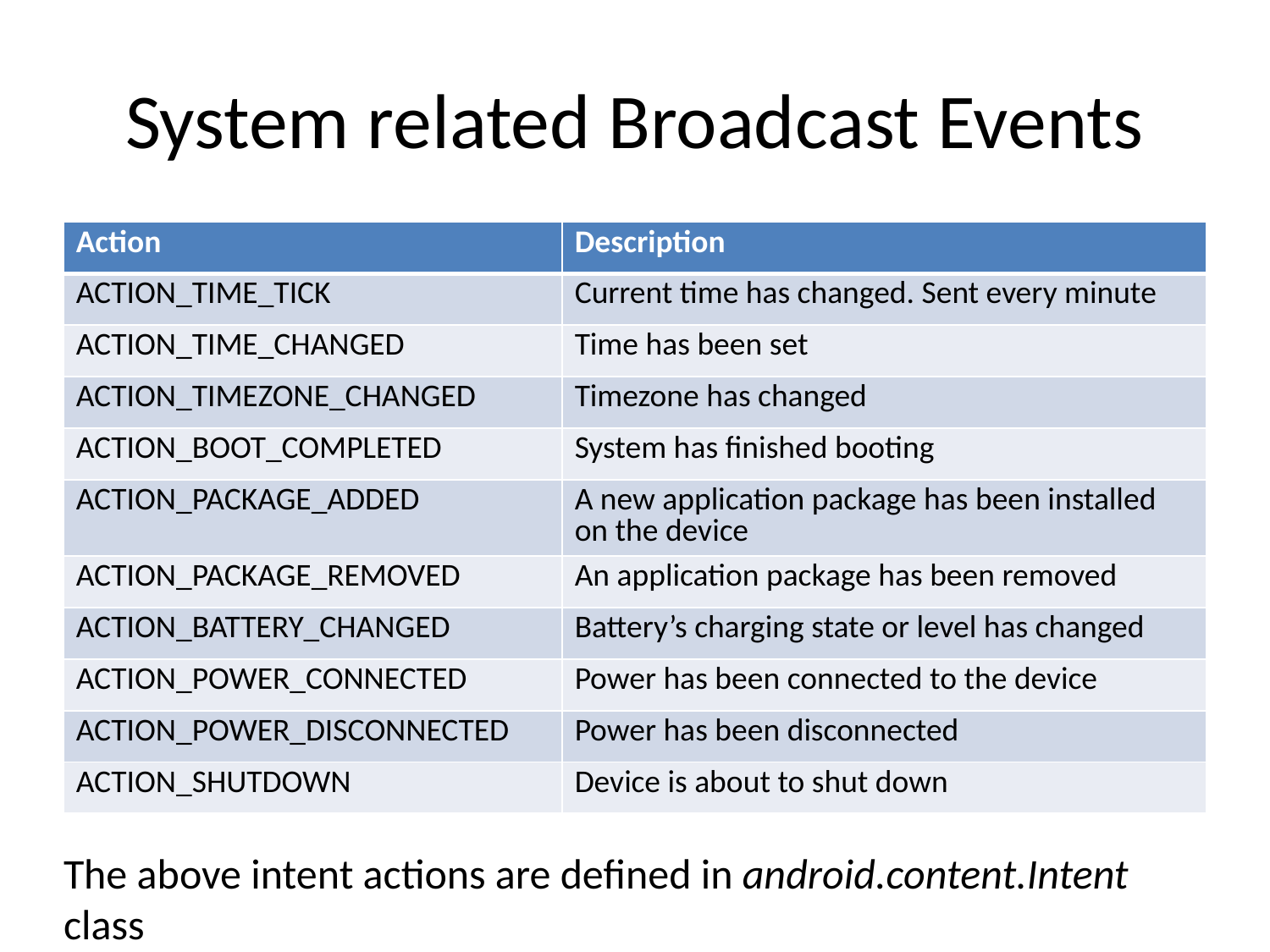

# System related Broadcast Events
| Action | Description |
| --- | --- |
| ACTION\_TIME\_TICK | Current time has changed. Sent every minute |
| ACTION\_TIME\_CHANGED | Time has been set |
| ACTION\_TIMEZONE\_CHANGED | Timezone has changed |
| ACTION\_BOOT\_COMPLETED | System has finished booting |
| ACTION\_PACKAGE\_ADDED | A new application package has been installed on the device |
| ACTION\_PACKAGE\_REMOVED | An application package has been removed |
| ACTION\_BATTERY\_CHANGED | Battery’s charging state or level has changed |
| ACTION\_POWER\_CONNECTED | Power has been connected to the device |
| ACTION\_POWER\_DISCONNECTED | Power has been disconnected |
| ACTION\_SHUTDOWN | Device is about to shut down |
The above intent actions are defined in android.content.Intent class